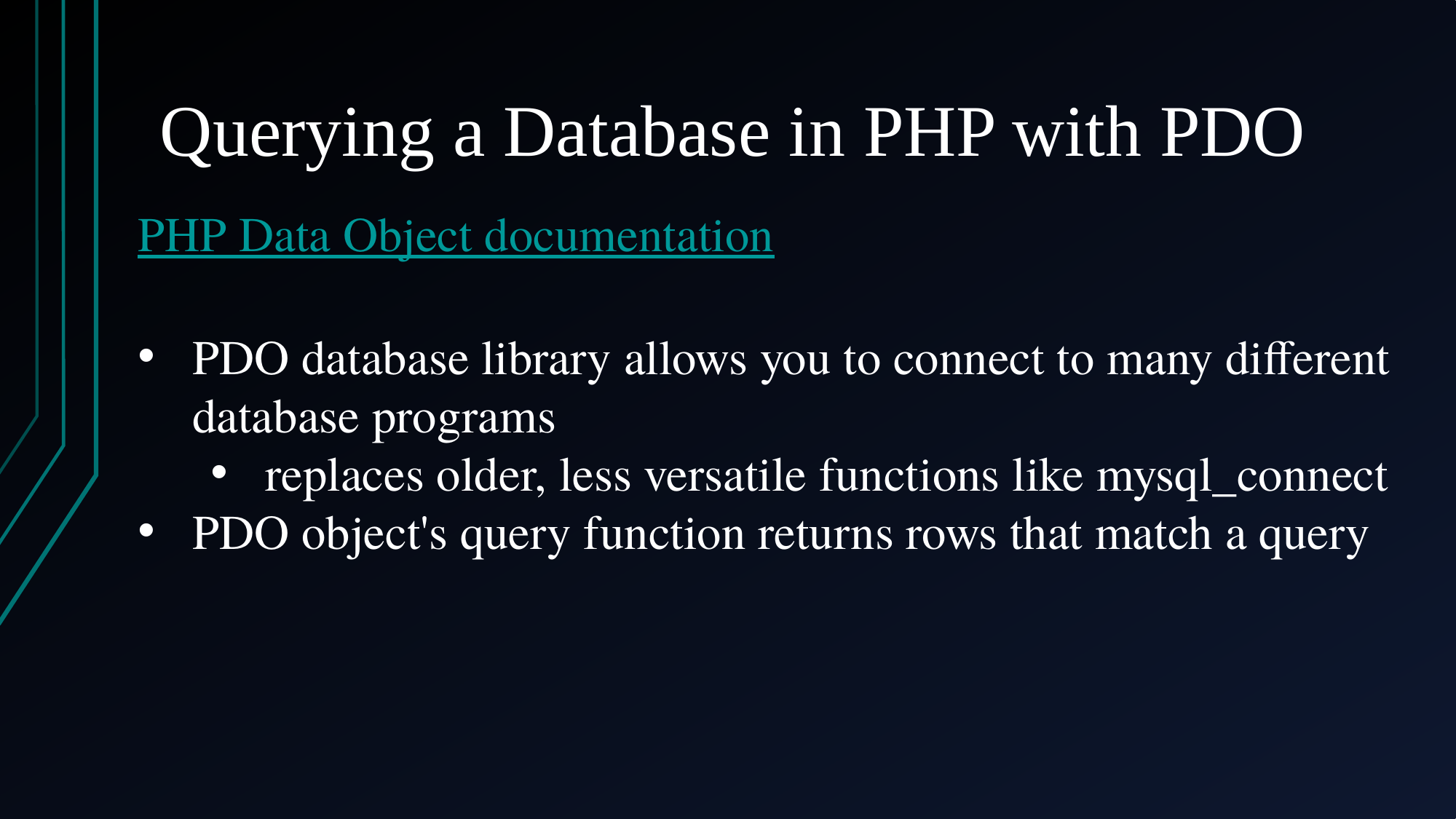

# Querying a Database in PHP with PDO
PHP Data Object documentation

PDO database library allows you to connect to many different database programs
replaces older, less versatile functions like mysql_connect
PDO object's query function returns rows that match a query